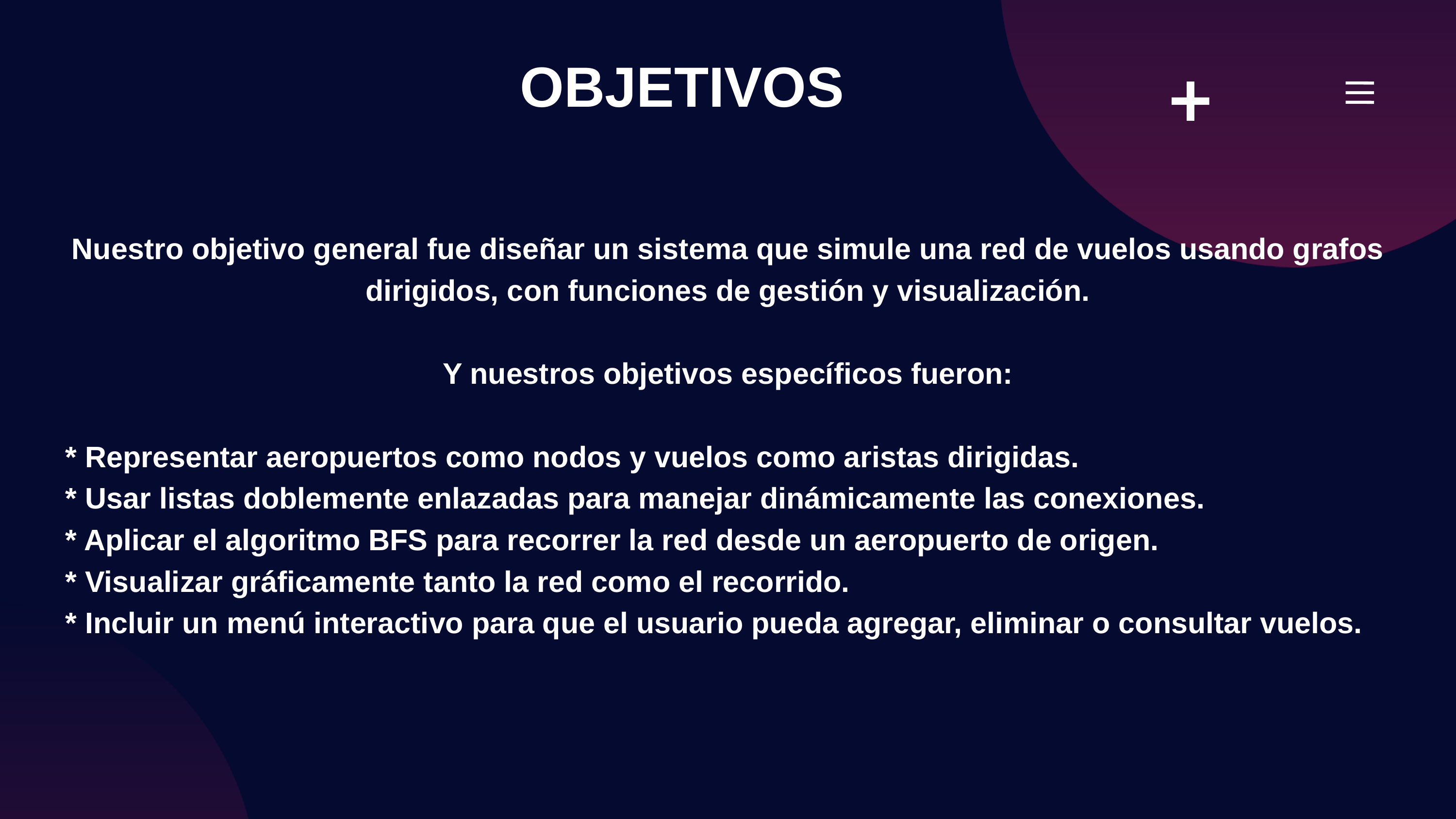

OBJETIVOS

Nuestro objetivo general fue diseñar un sistema que simule una red de vuelos usando grafos dirigidos, con funciones de gestión y visualización.

Y nuestros objetivos específicos fueron:

* Representar aeropuertos como nodos y vuelos como aristas dirigidas.
* Usar listas doblemente enlazadas para manejar dinámicamente las conexiones.
* Aplicar el algoritmo BFS para recorrer la red desde un aeropuerto de origen.
* Visualizar gráficamente tanto la red como el recorrido.
* Incluir un menú interactivo para que el usuario pueda agregar, eliminar o consultar vuelos.